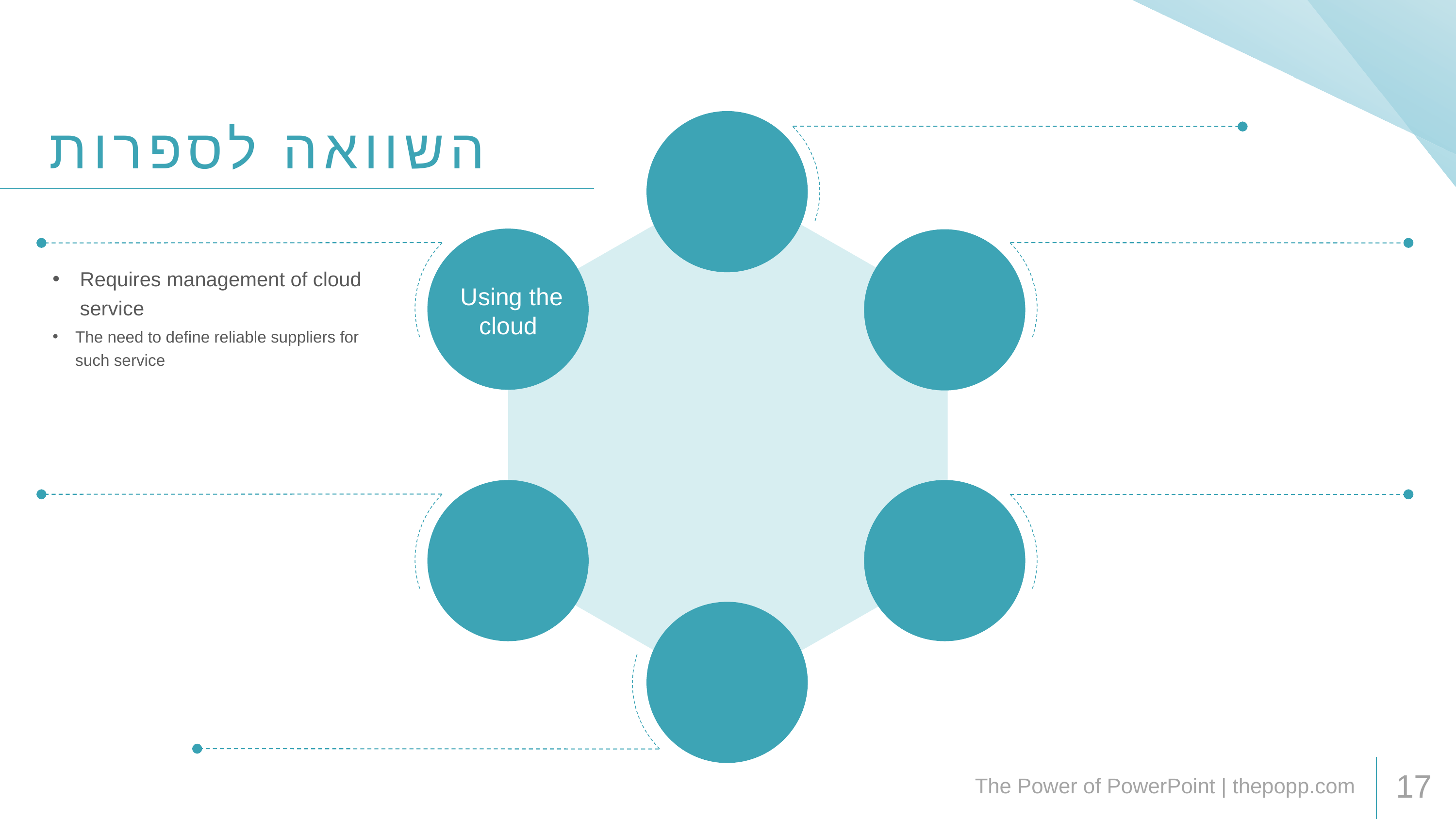

השוואה לספרות

Requires management of cloud service
The need to define reliable suppliers for such service

 Using the cloud

The Power of PowerPoint | thepopp.com
17